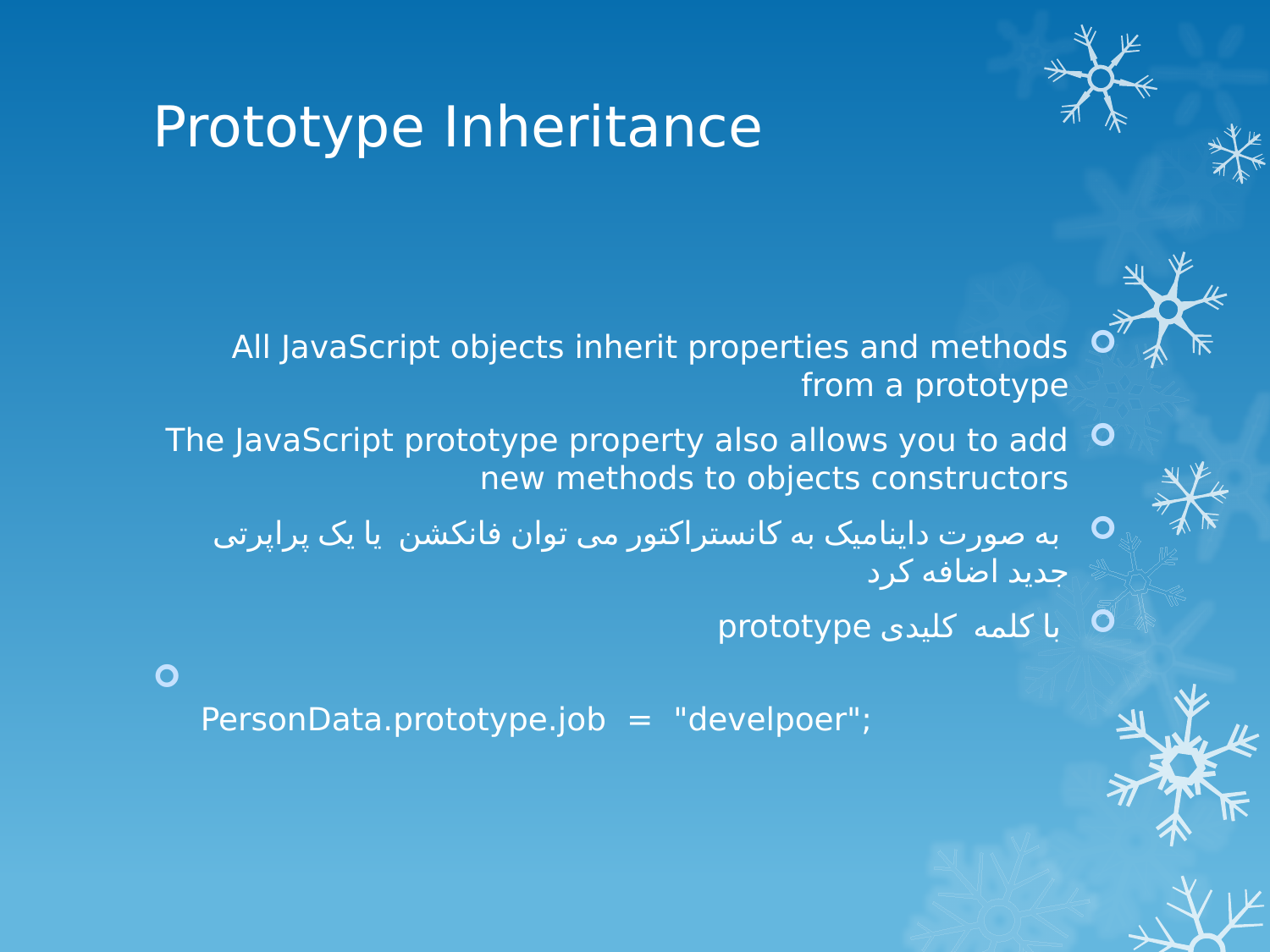

# Prototype Inheritance
All JavaScript objects inherit properties and methods from a prototype
The JavaScript prototype property also allows you to add new methods to objects constructors
 به صورت داینامیک به کانستراکتور می توان فانکشن  یا یک پراپرتی جدید اضافه کرد
 با کلمه  کلیدی prototype
PersonData.prototype.job  =  "develpoer";